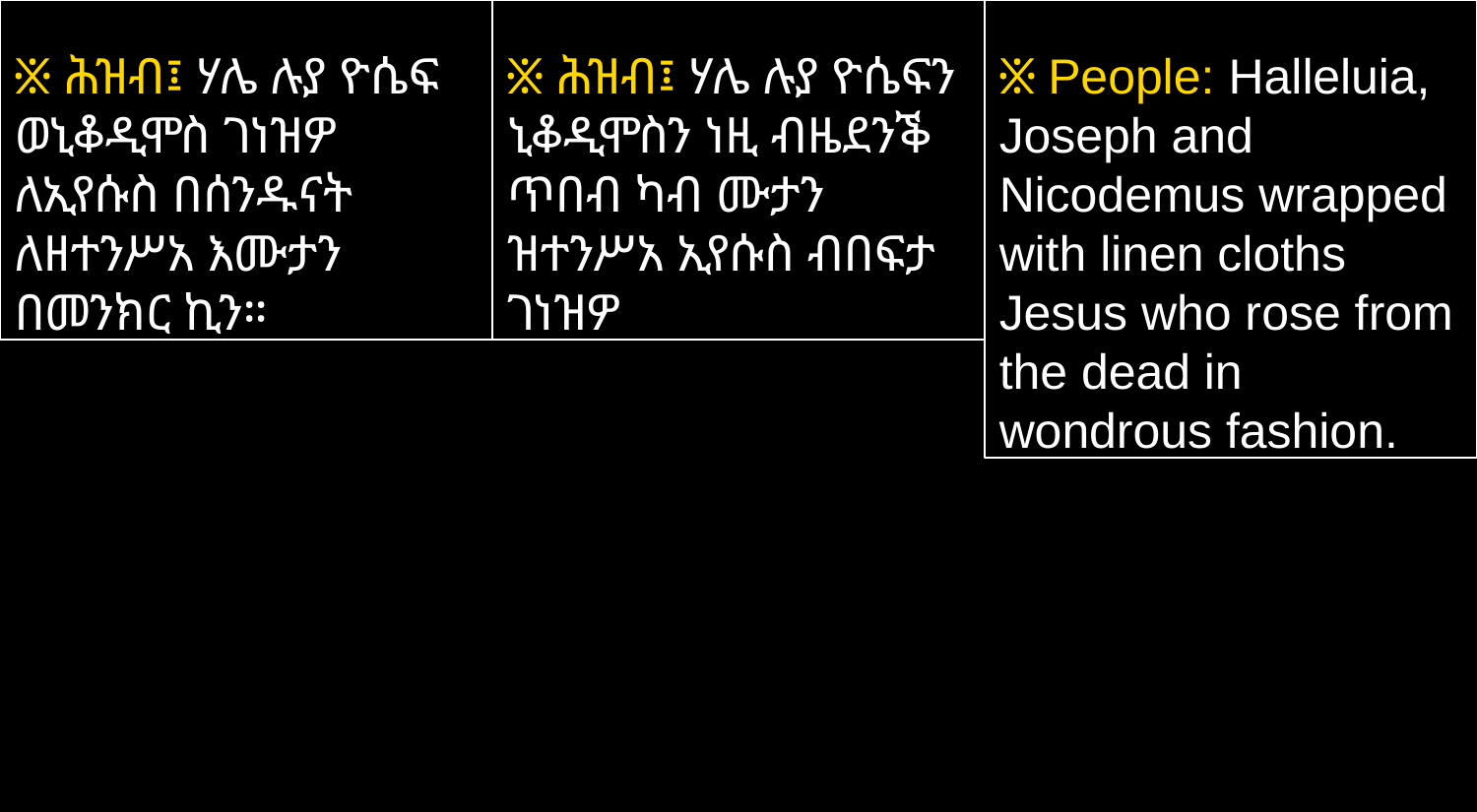

፠ ሕዝብ፤ ሃሌ ሉያ ዮሴፍ ወኒቆዲሞስ ገነዝዎ ለኢየሱስ በሰንዱናት ለዘተንሥአ እሙታን በመንክር ኪን።

፠ ሕዝብ፤ ሃሌ ሉያ ዮሴፍን ኒቆዲሞስን ነዚ ብዜደንቕ ጥበብ ካብ ሙታን ዝተንሥአ ኢየሱስ ብበፍታ ገነዝዎ

፠ People: Halleluia, Joseph and Nicodemus wrapped with linen cloths Jesus who rose from the dead in wondrous fashion.